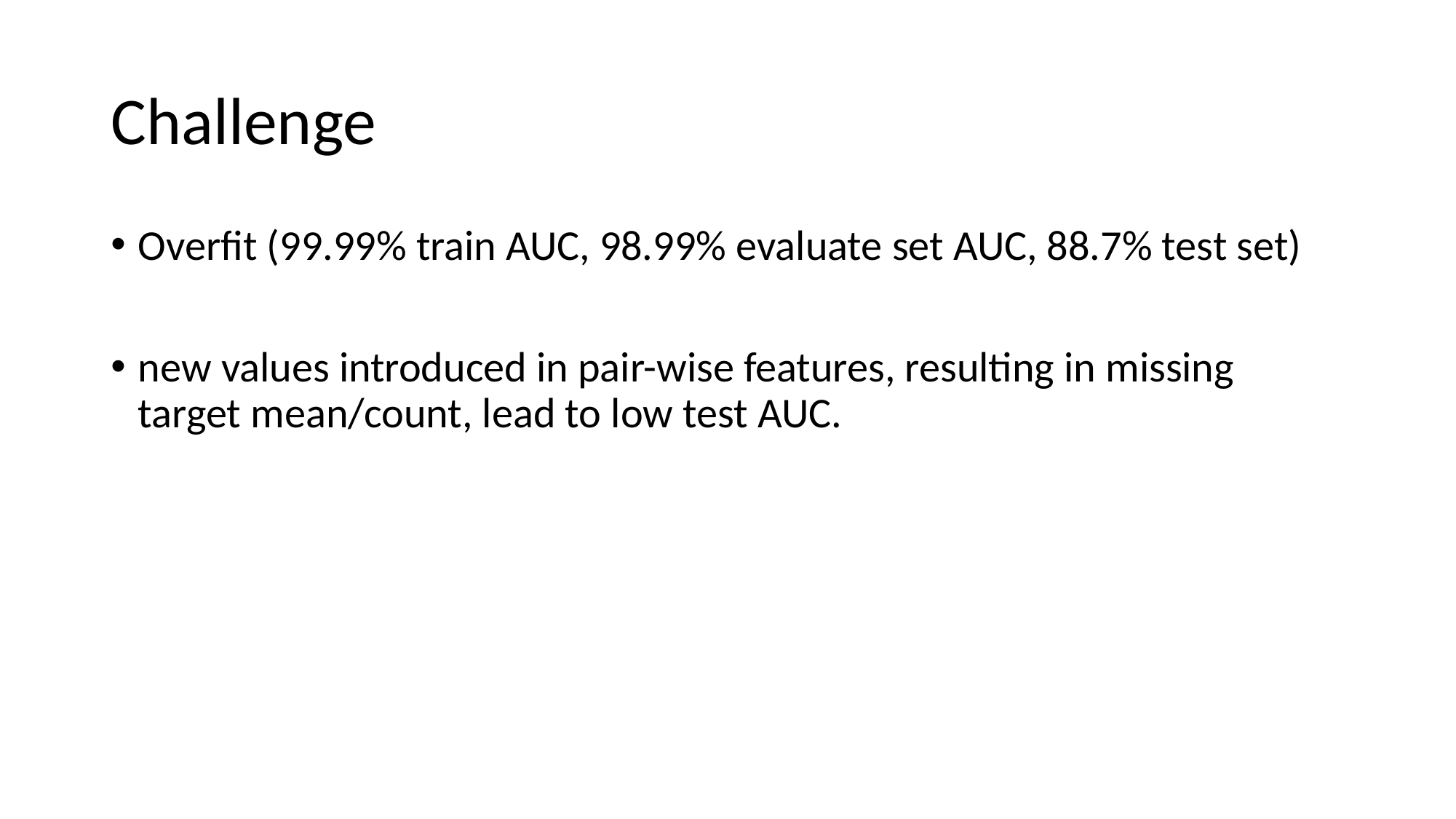

# Challenge
Overfit (99.99% train AUC, 98.99% evaluate set AUC, 88.7% test set)

new values introduced in pair-wise features, resulting in missing target mean/count, lead to low test AUC.